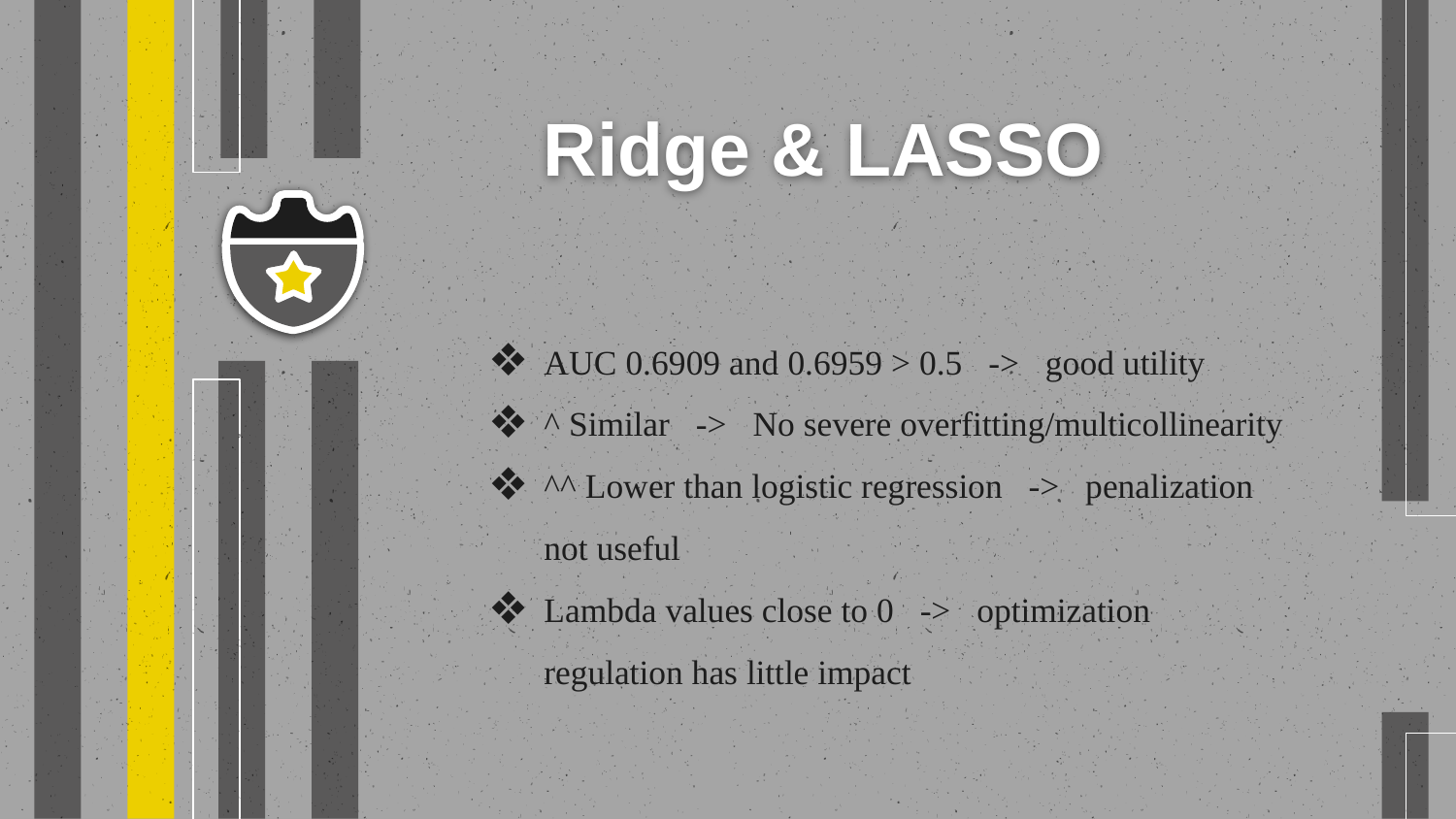

# Ridge & LASSO

AUC 0.6909 and 0.6959 > 0.5   ->   good utility
^ Similar   ->   No severe overfitting/multicollinearity
^^ Lower than logistic regression   ->   penalization not useful
Lambda values close to 0   ->   optimization regulation has little impact